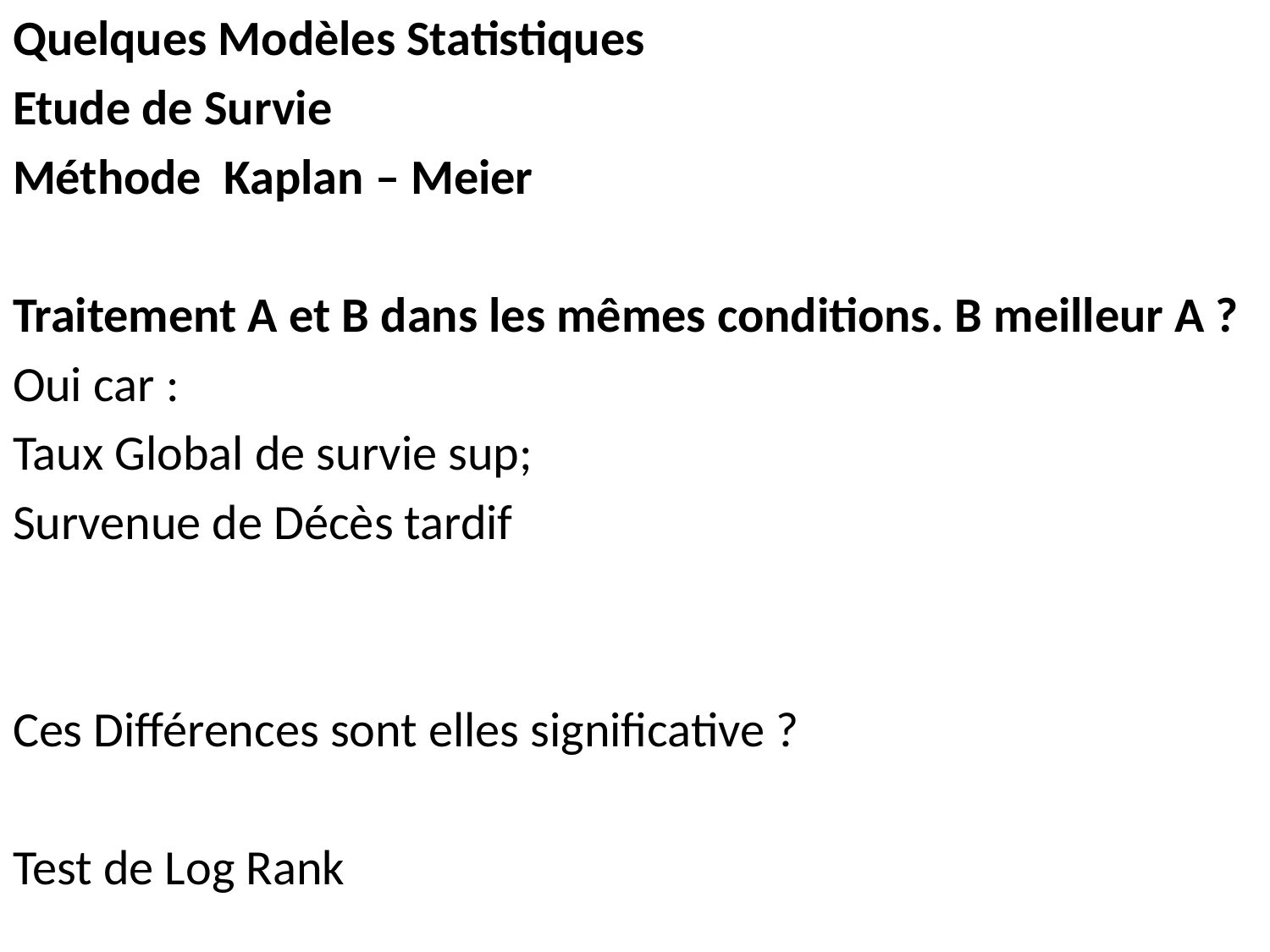

Quelques Modèles Statistiques
Etude de Survie
Méthode  Kaplan – Meier

Traitement A et B dans les mêmes conditions. B meilleur A ?
Oui car :
Taux Global de survie sup;
Survenue de Décès tardif

Ces Différences sont elles significative ?

Test de Log Rank